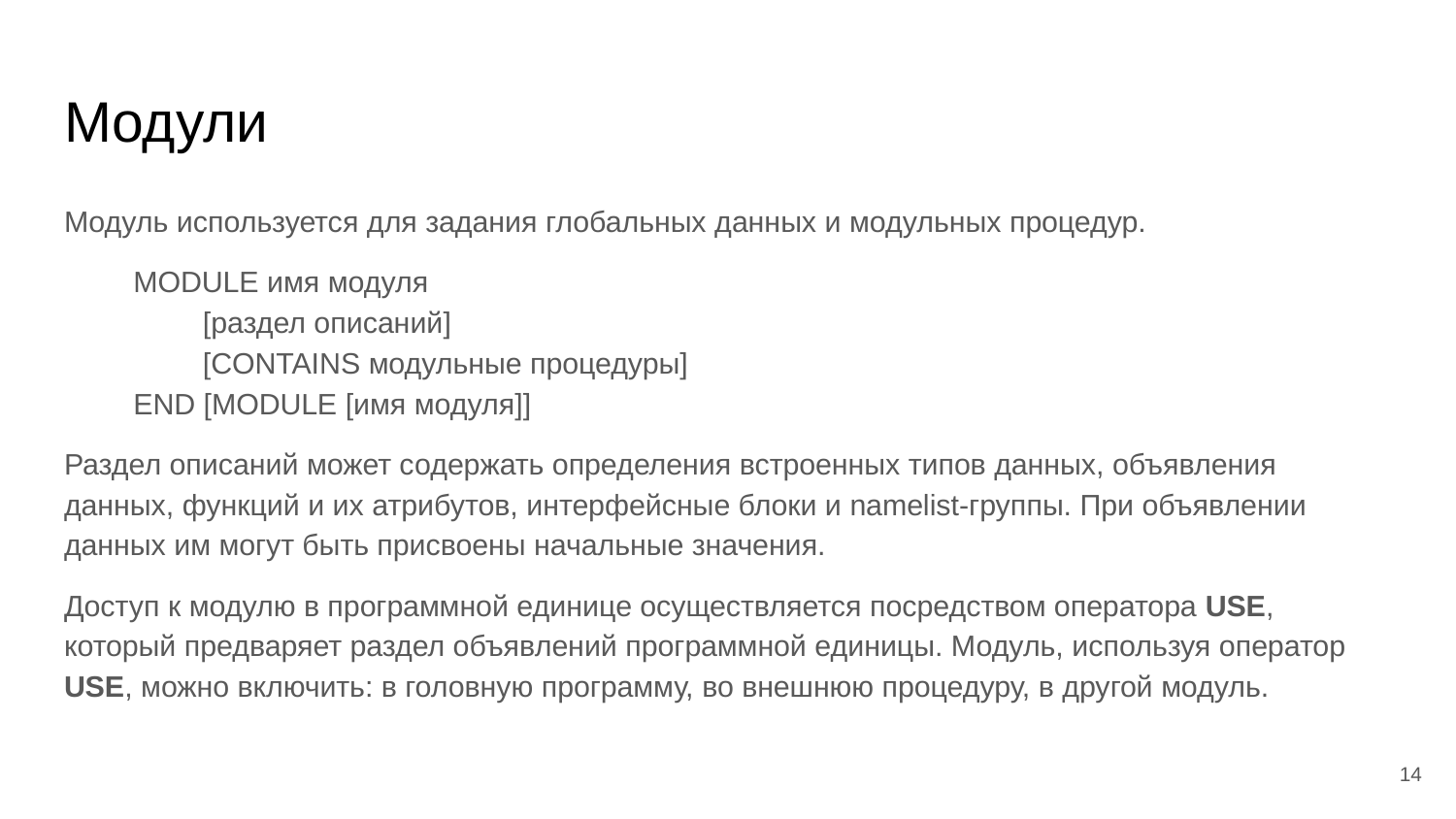

# Модули
Модуль используется для задания глобальных данных и модульных процедур.
MODULE имя модуля
[раздел описаний]
[CONTAINS модульные процедуры]
END [MODULE [имя модуля]]
Раздел описаний может содержать определения встроенных типов данных, объявления данных, функций и их атрибутов, интерфейсные блоки и namelist-группы. При объявлении данных им могут быть присвоены начальные значения.
Доступ к модулю в программной единице осуществляется посредством оператора USE, который предваряет раздел объявлений программной единицы. Модуль, используя оператор USE, можно включить: в головную программу, во внешнюю процедуру, в другой модуль.
14